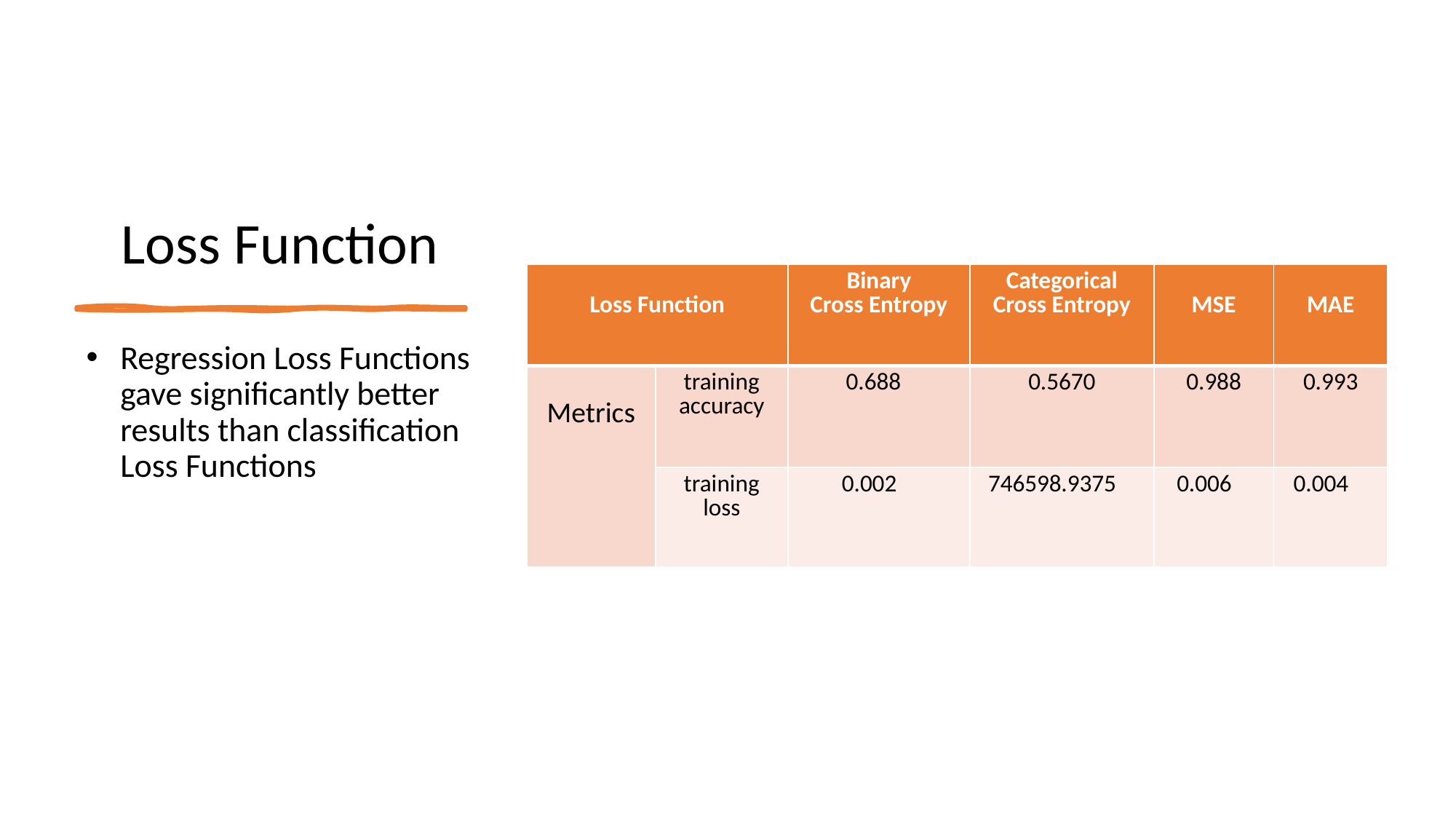

# Loss Function
| Loss Function |  | Binary Cross Entropy | Categorical Cross Entropy | MSE | MAE |
| --- | --- | --- | --- | --- | --- |
| Metrics | training accuracy | 0.688 | 0.5670 | 0.988 | 0.993 |
|  | training loss | 0.002 | 746598.9375 | 0.006 | 0.004 |

Regression Loss Functions gave significantly better results than classification Loss Functions